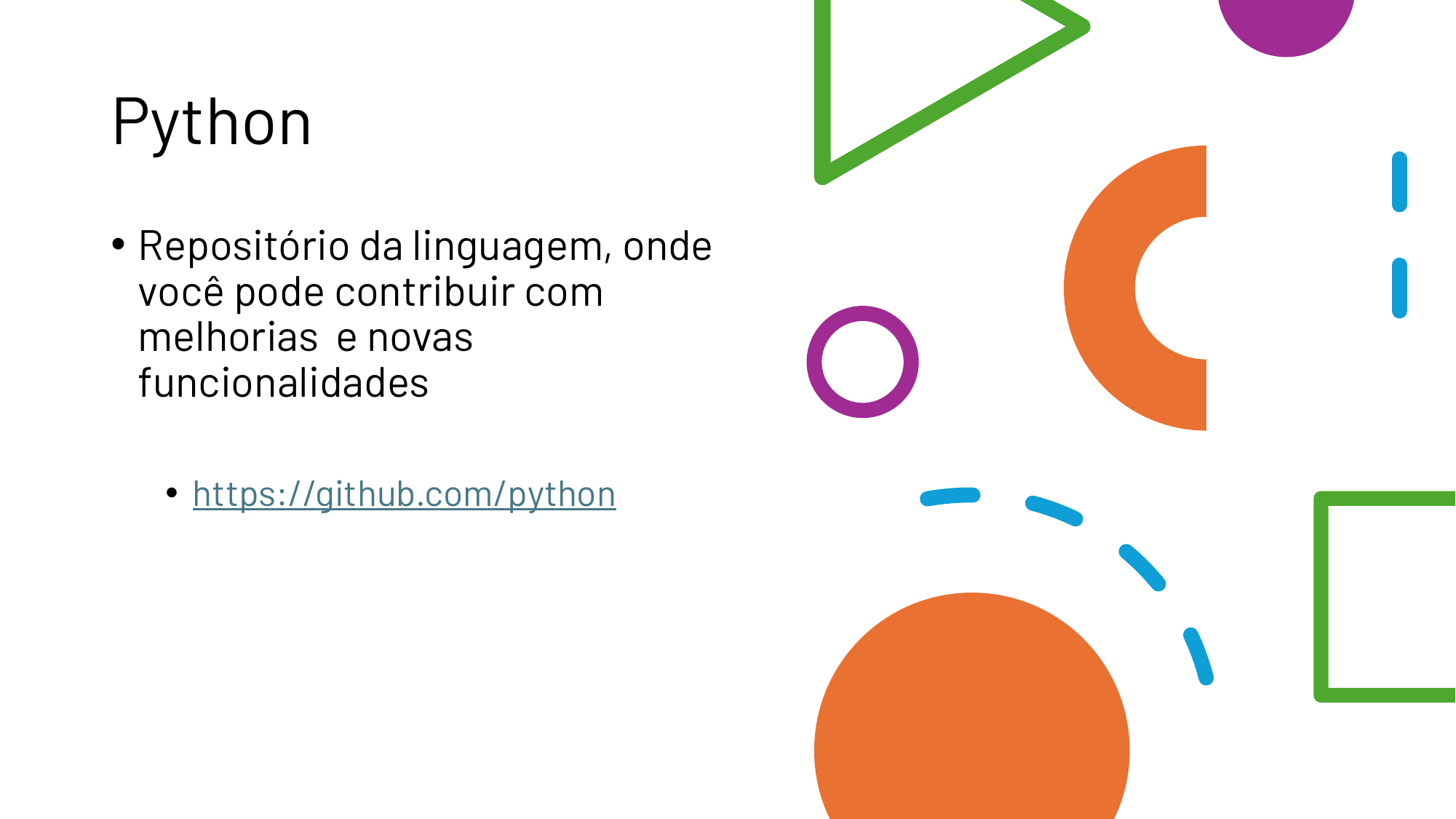

# Python

Repositório da linguagem, onde você pode contribuir com melhorias  e novas funcionalidades

https://github.com/python